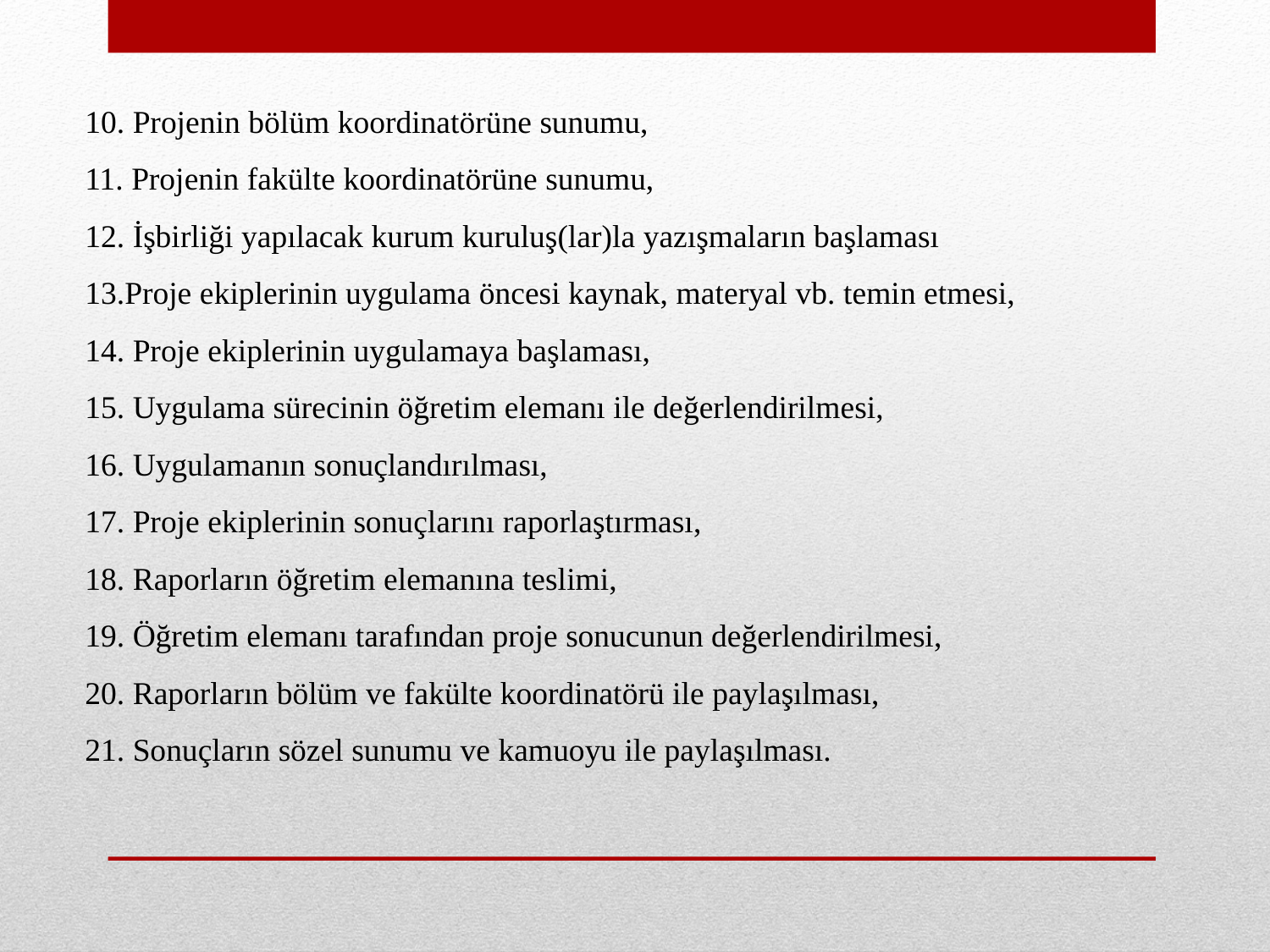

10. Projenin bölüm koordinatörüne sunumu,
11. Projenin fakülte koordinatörüne sunumu,
12. İşbirliği yapılacak kurum kuruluş(lar)la yazışmaların başlaması
13.Proje ekiplerinin uygulama öncesi kaynak, materyal vb. temin etmesi,
14. Proje ekiplerinin uygulamaya başlaması,
15. Uygulama sürecinin öğretim elemanı ile değerlendirilmesi,
16. Uygulamanın sonuçlandırılması,
17. Proje ekiplerinin sonuçlarını raporlaştırması,
18. Raporların öğretim elemanına teslimi,
19. Öğretim elemanı tarafından proje sonucunun değerlendirilmesi,
20. Raporların bölüm ve fakülte koordinatörü ile paylaşılması,
21. Sonuçların sözel sunumu ve kamuoyu ile paylaşılması.